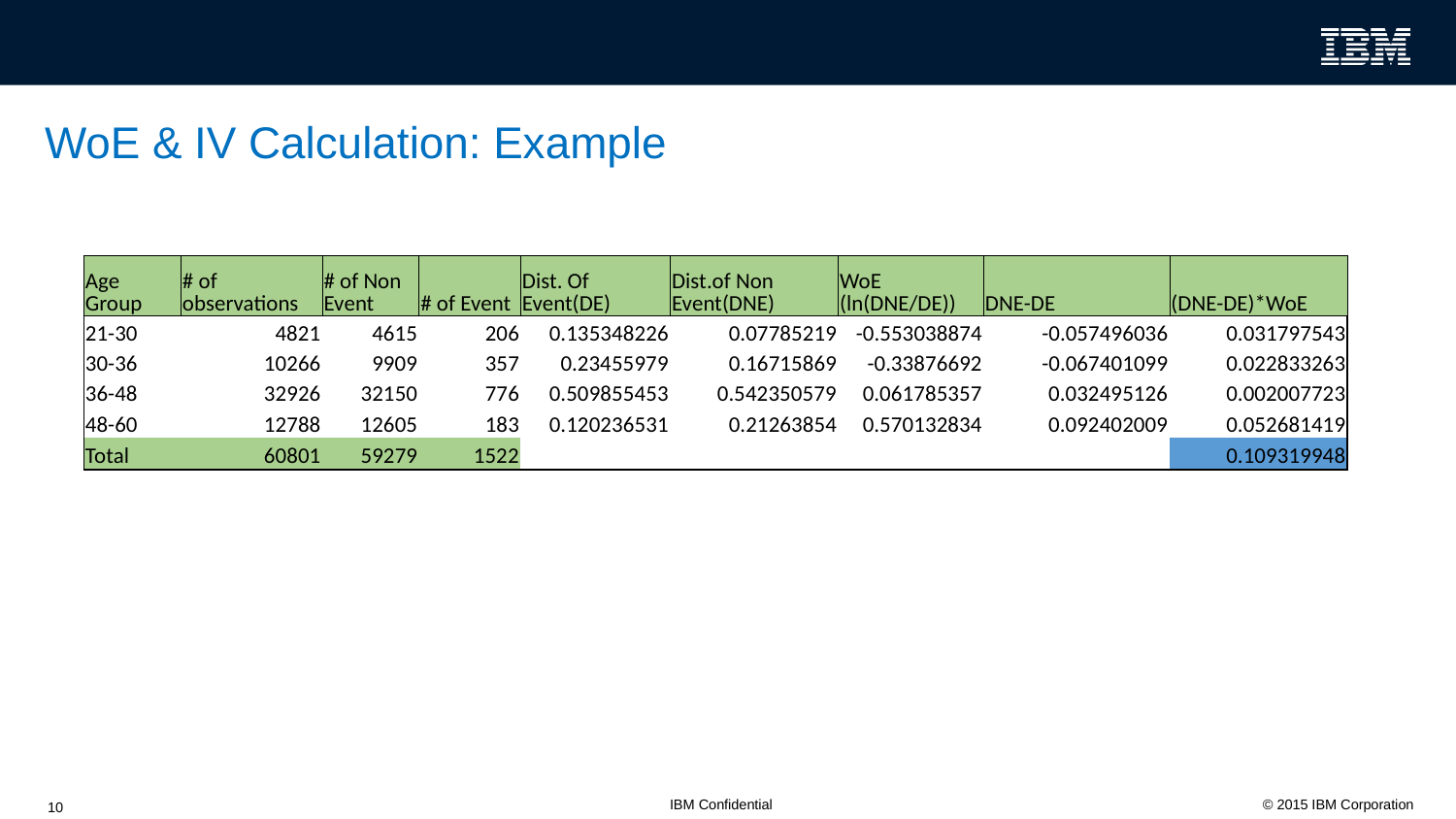

# WoE & IV Calculation: Example
| Age Group | # of observations | # of Non Event | # of Event | Dist. Of Event(DE) | Dist.of Non Event(DNE) | WoE (ln(DNE/DE)) | DNE-DE | (DNE-DE)\*WoE |
| --- | --- | --- | --- | --- | --- | --- | --- | --- |
| 21-30 | 4821 | 4615 | 206 | 0.135348226 | 0.07785219 | -0.553038874 | -0.057496036 | 0.031797543 |
| 30-36 | 10266 | 9909 | 357 | 0.23455979 | 0.16715869 | -0.33876692 | -0.067401099 | 0.022833263 |
| 36-48 | 32926 | 32150 | 776 | 0.509855453 | 0.542350579 | 0.061785357 | 0.032495126 | 0.002007723 |
| 48-60 | 12788 | 12605 | 183 | 0.120236531 | 0.21263854 | 0.570132834 | 0.092402009 | 0.052681419 |
| Total | 60801 | 59279 | 1522 |  |  |  |  | 0.109319948 |
10